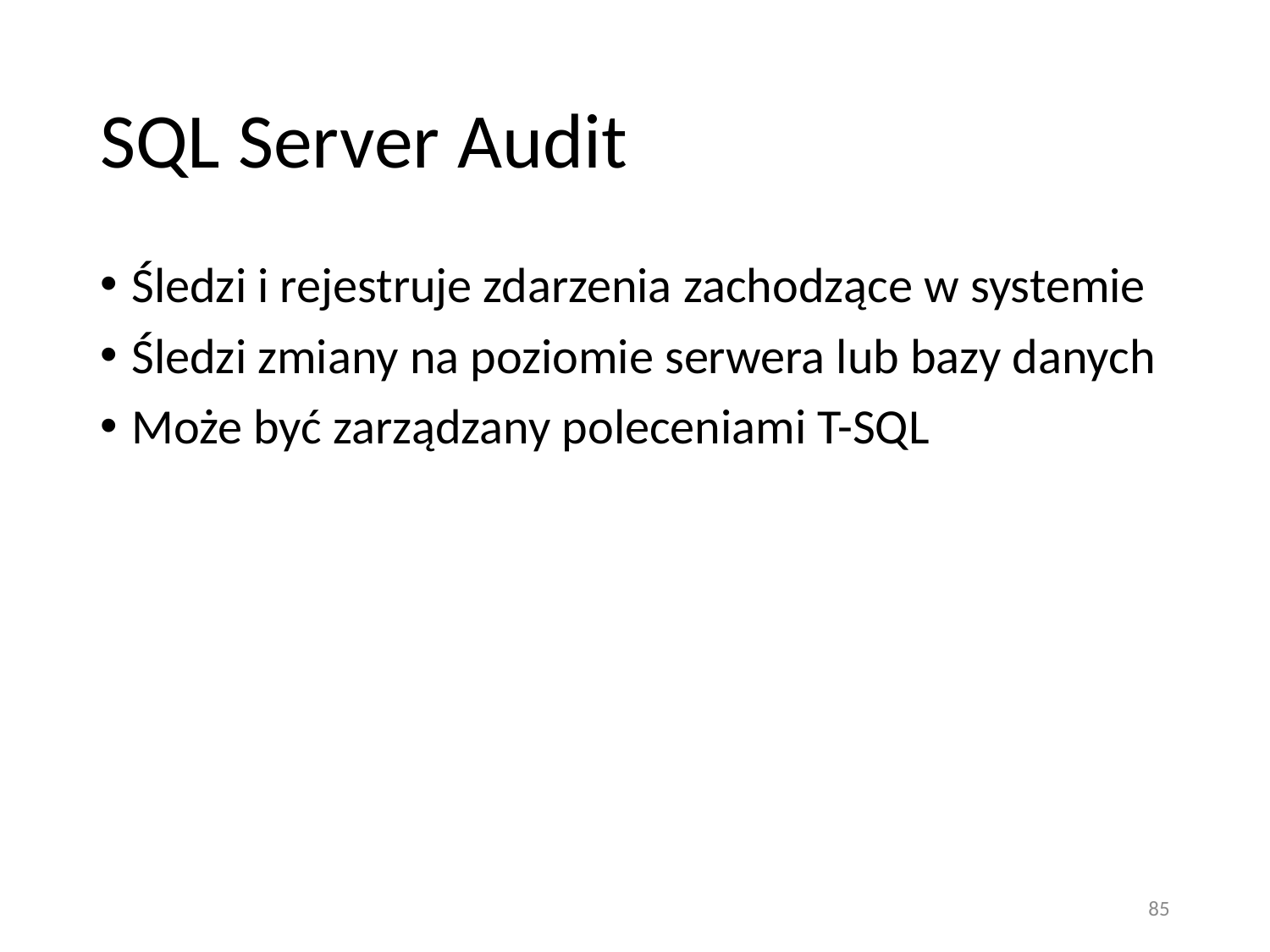

# SQL Server Audit
Śledzi i rejestruje zdarzenia zachodzące w systemie
Śledzi zmiany na poziomie serwera lub bazy danych
Może być zarządzany poleceniami T-SQL
85